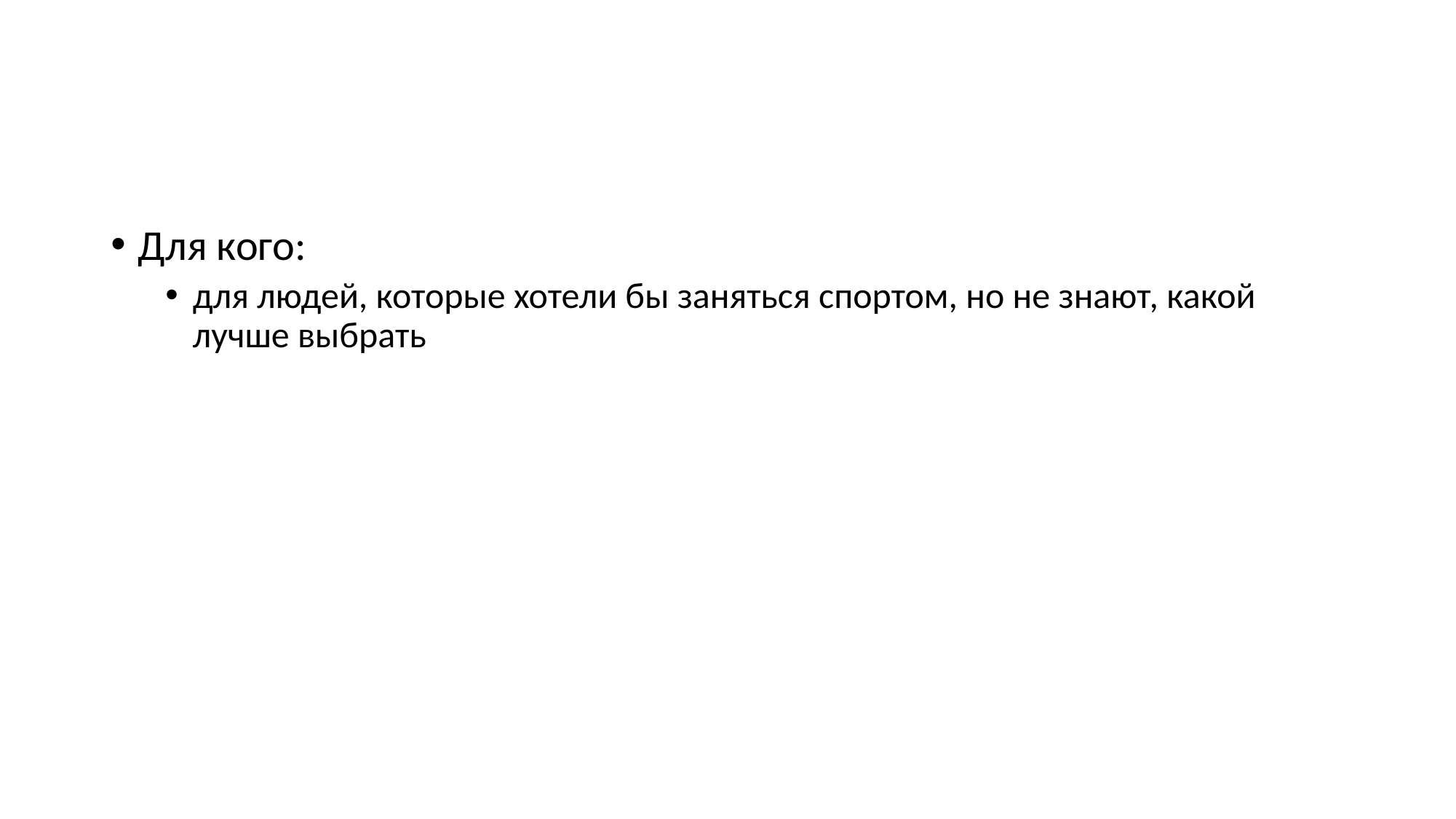

Для кого:
для людей, которые хотели бы заняться спортом, но не знают, какой лучше выбрать